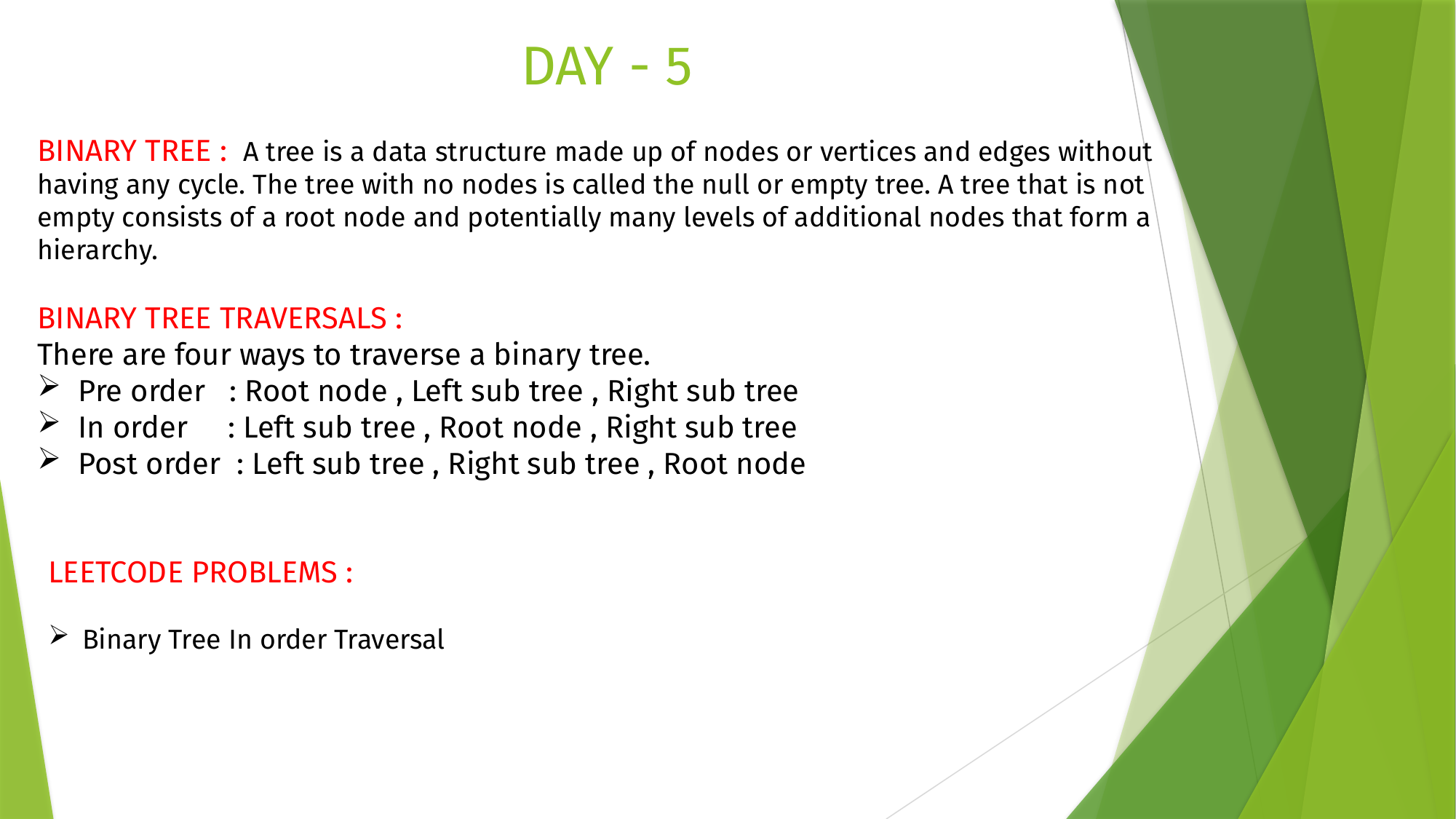

DAY - 5
BINARY TREE :  A tree is a data structure made up of nodes or vertices and edges without having any cycle. The tree with no nodes is called the null or empty tree. A tree that is not empty consists of a root node and potentially many levels of additional nodes that form a hierarchy.

BINARY TREE TRAVERSALS :
There are four ways to traverse a binary tree.
Pre order   : Root node , Left sub tree , Right sub tree
In order     : Left sub tree , Root node , Right sub tree
Post order  : Left sub tree , Right sub tree , Root node
LEETCODE PROBLEMS :

Binary Tree In order Traversal